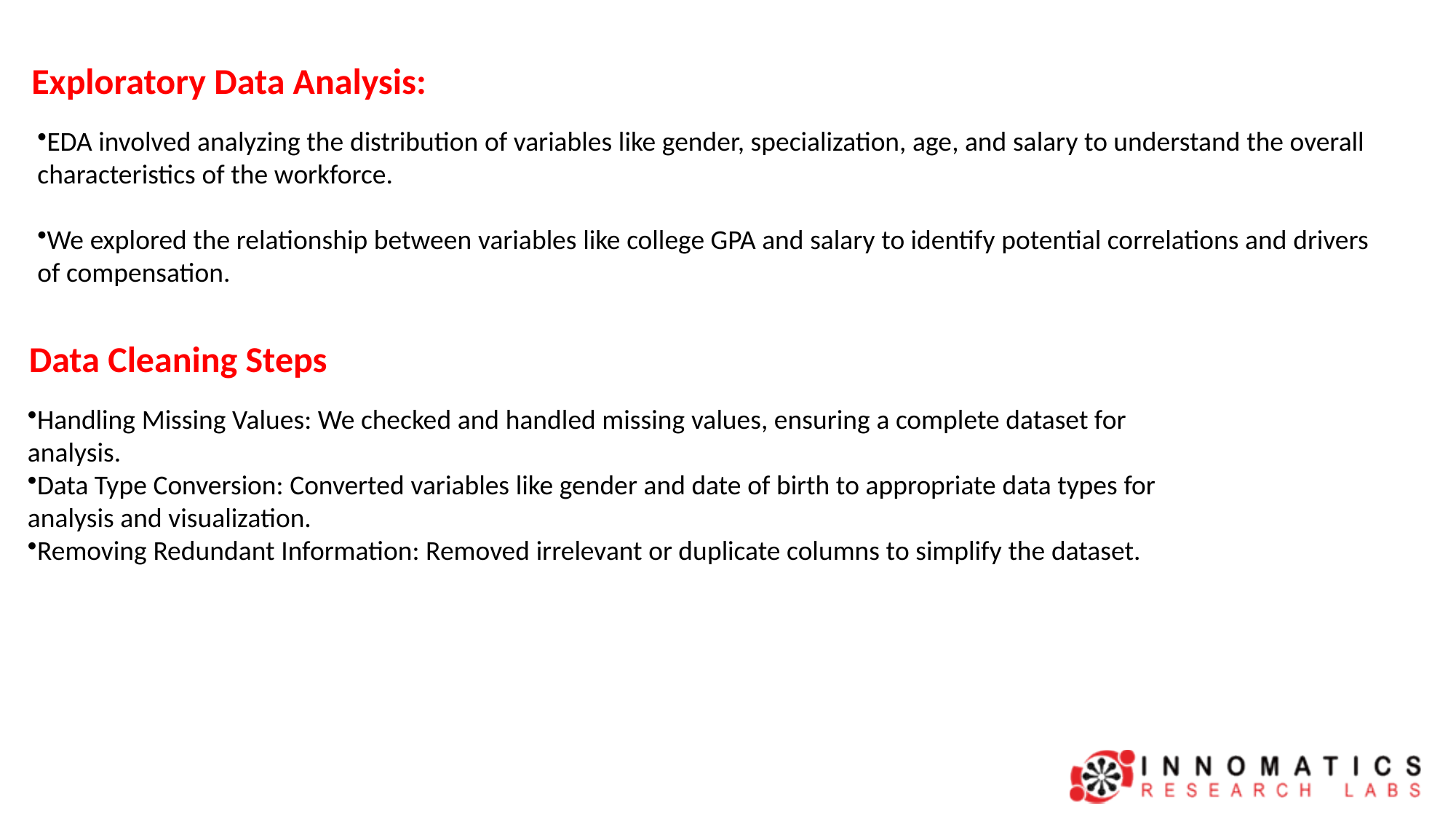

Exploratory Data Analysis:
#
EDA involved analyzing the distribution of variables like gender, specialization, age, and salary to understand the overall characteristics of the workforce.

We explored the relationship between variables like college GPA and salary to identify potential correlations and drivers of compensation.

Data Cleaning Steps
Handling Missing Values: We checked and handled missing values, ensuring a complete dataset for analysis.
Data Type Conversion: Converted variables like gender and date of birth to appropriate data types for analysis and visualization.
Removing Redundant Information: Removed irrelevant or duplicate columns to simplify the dataset.